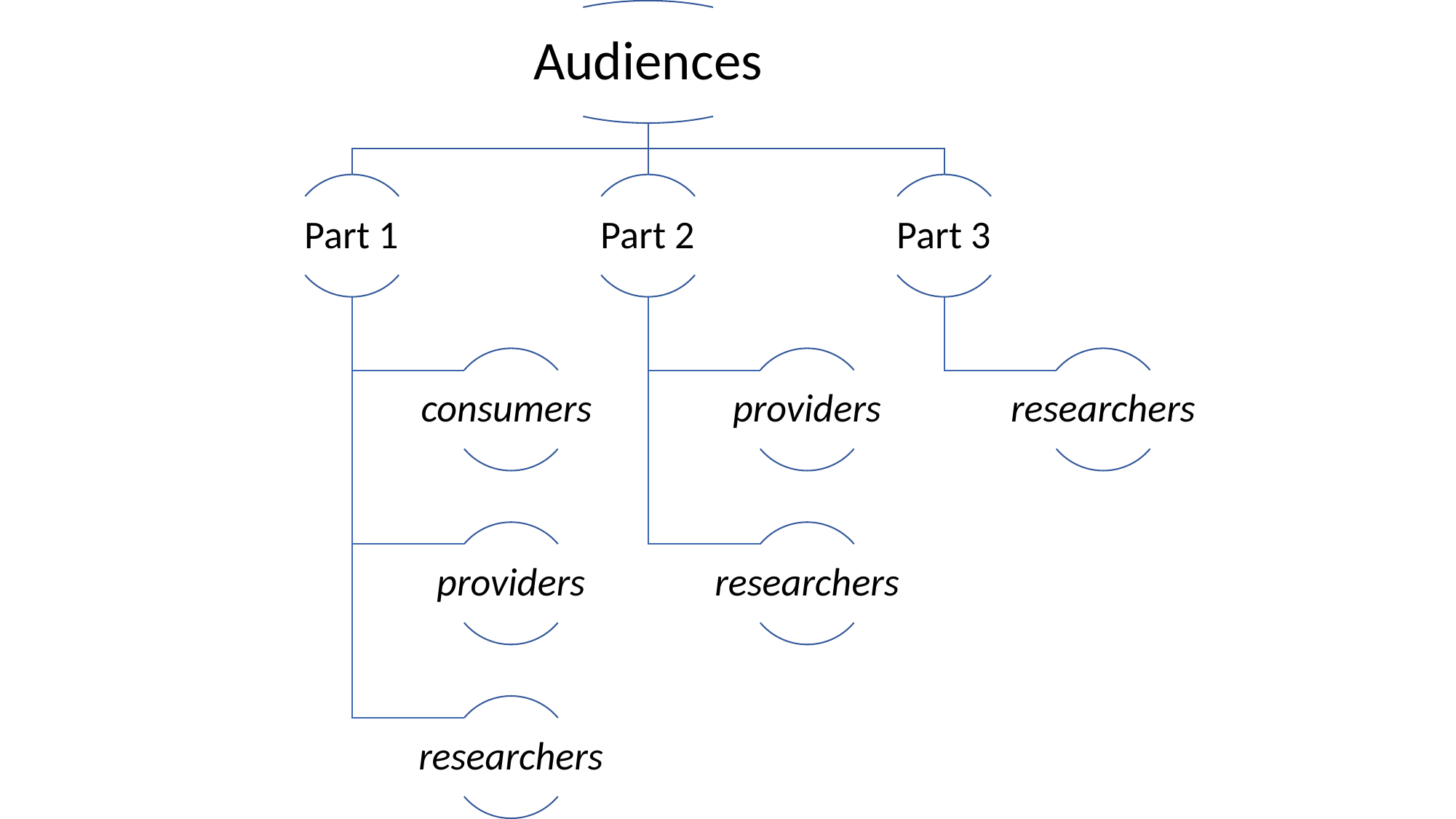

Audiences
Part 1
consumers
providers
researchers
Part 2
providers
researchers
Part 3
researchers